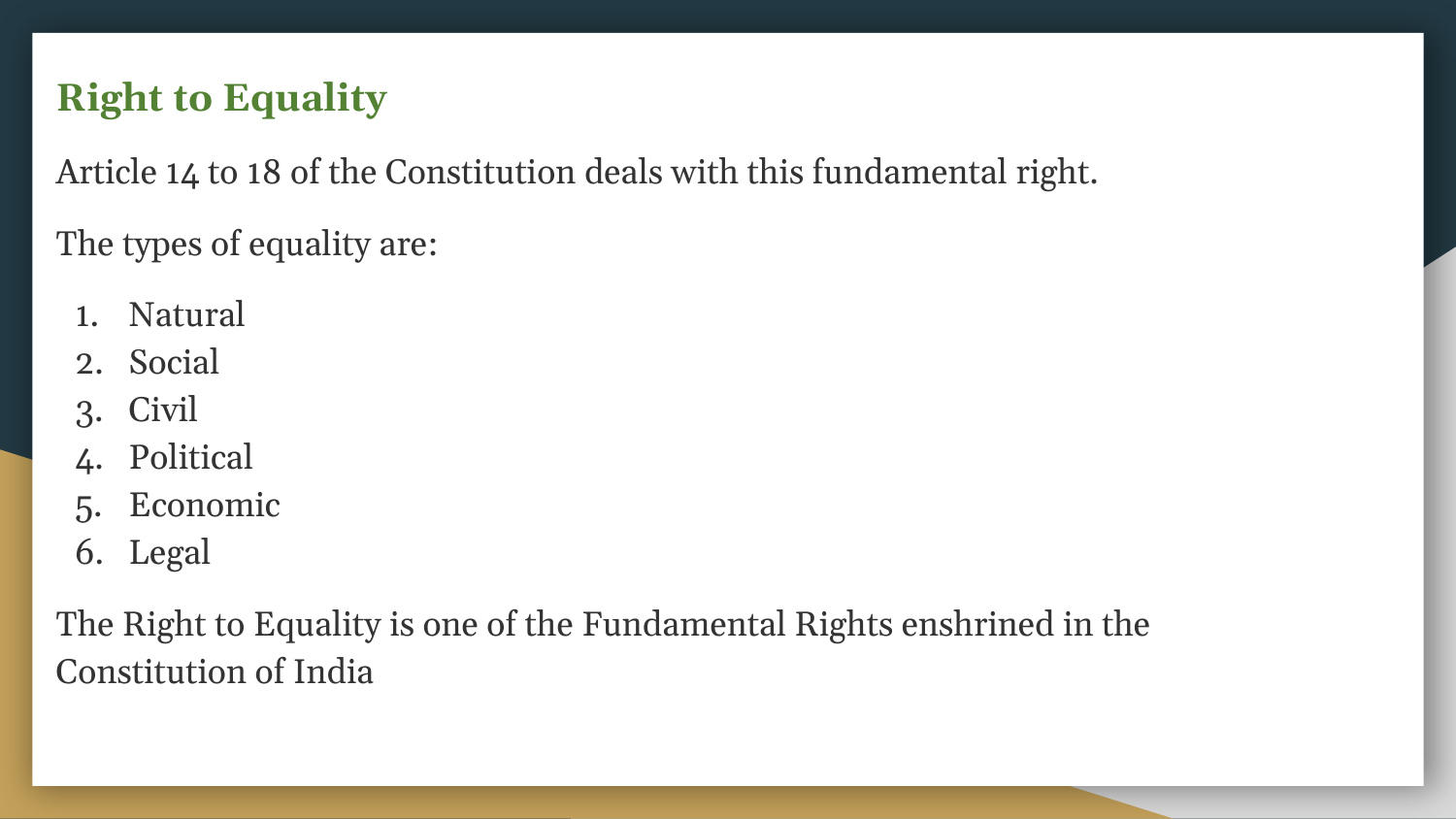

Right to Equality
Article 14 to 18 of the Constitution deals with this fundamental right.
The types of equality are:
Natural
Social
Civil
Political
Economic
Legal
The Right to Equality is one of the Fundamental Rights enshrined in the Constitution of India